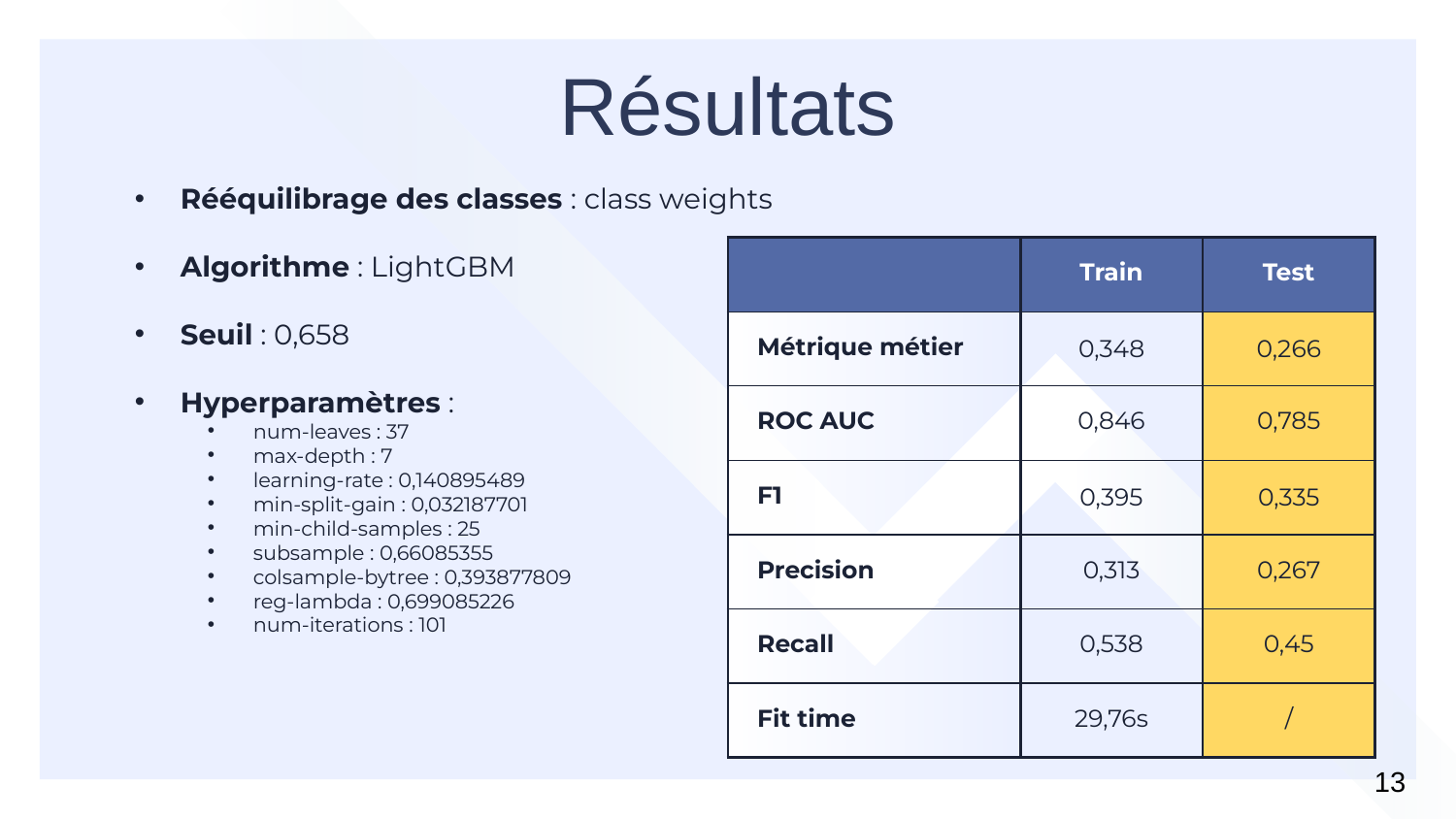

# Résultats
Rééquilibrage des classes : class weights

Algorithme : LightGBM

Seuil : 0,658

Hyperparamètres :
num-leaves : 37
max-depth : 7
learning-rate : 0,140895489
min-split-gain : 0,032187701
min-child-samples : 25
subsample : 0,66085355
colsample-bytree : 0,393877809
reg-lambda : 0,699085226
num-iterations : 101
|  | Train | Test |
| --- | --- | --- |
| Métrique métier | 0,348 | 0,266 |
| ROC AUC | 0,846 | 0,785 |
| F1 | 0,395 | 0,335 |
| Precision | 0,313 | 0,267 |
| Recall | 0,538 | 0,45 |
| Fit time | 29,76s | / |
13